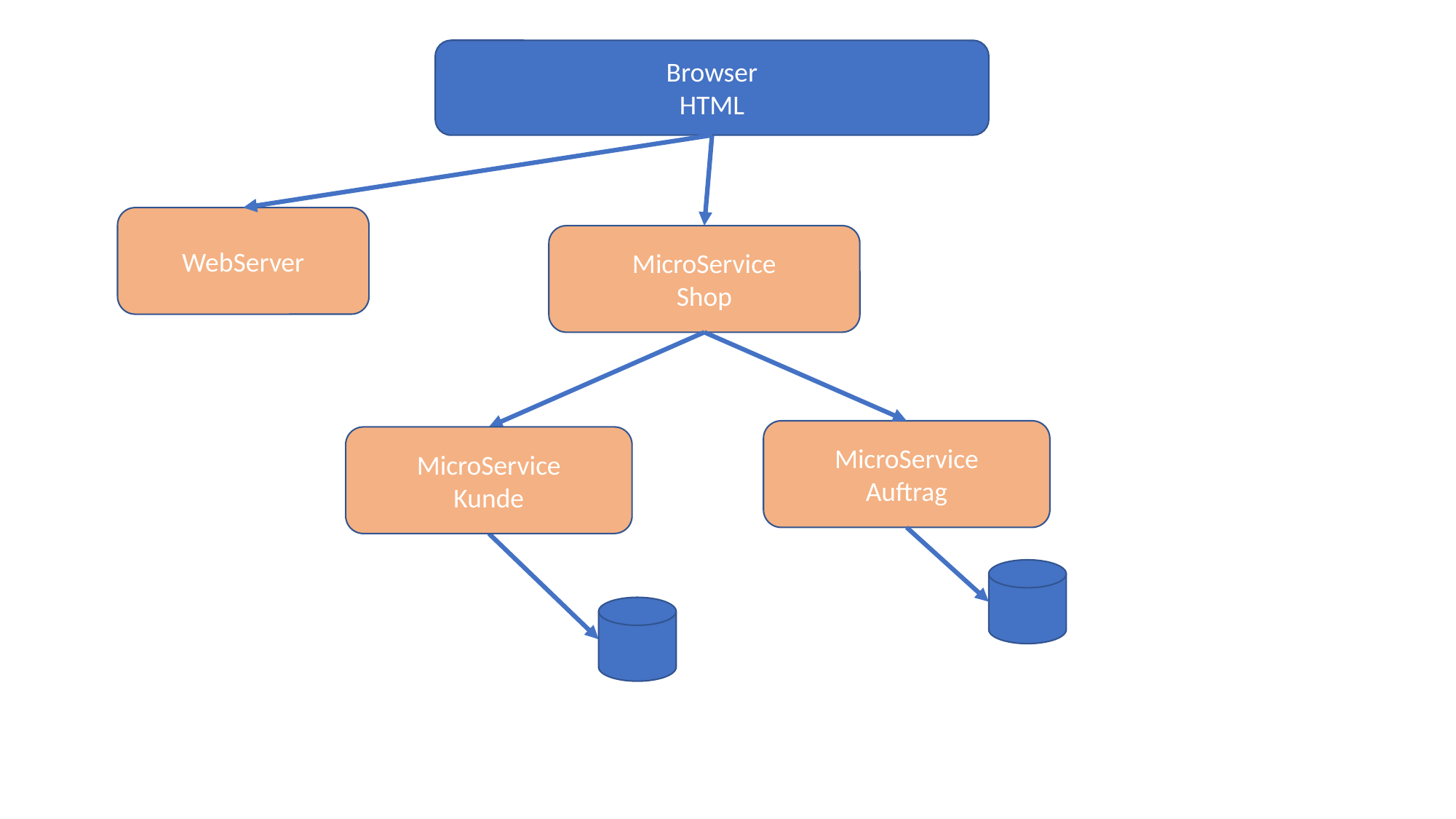

Browser
HTML
WebServer
MicroService
Shop
MicroService
Auftrag
MicroService
Kunde